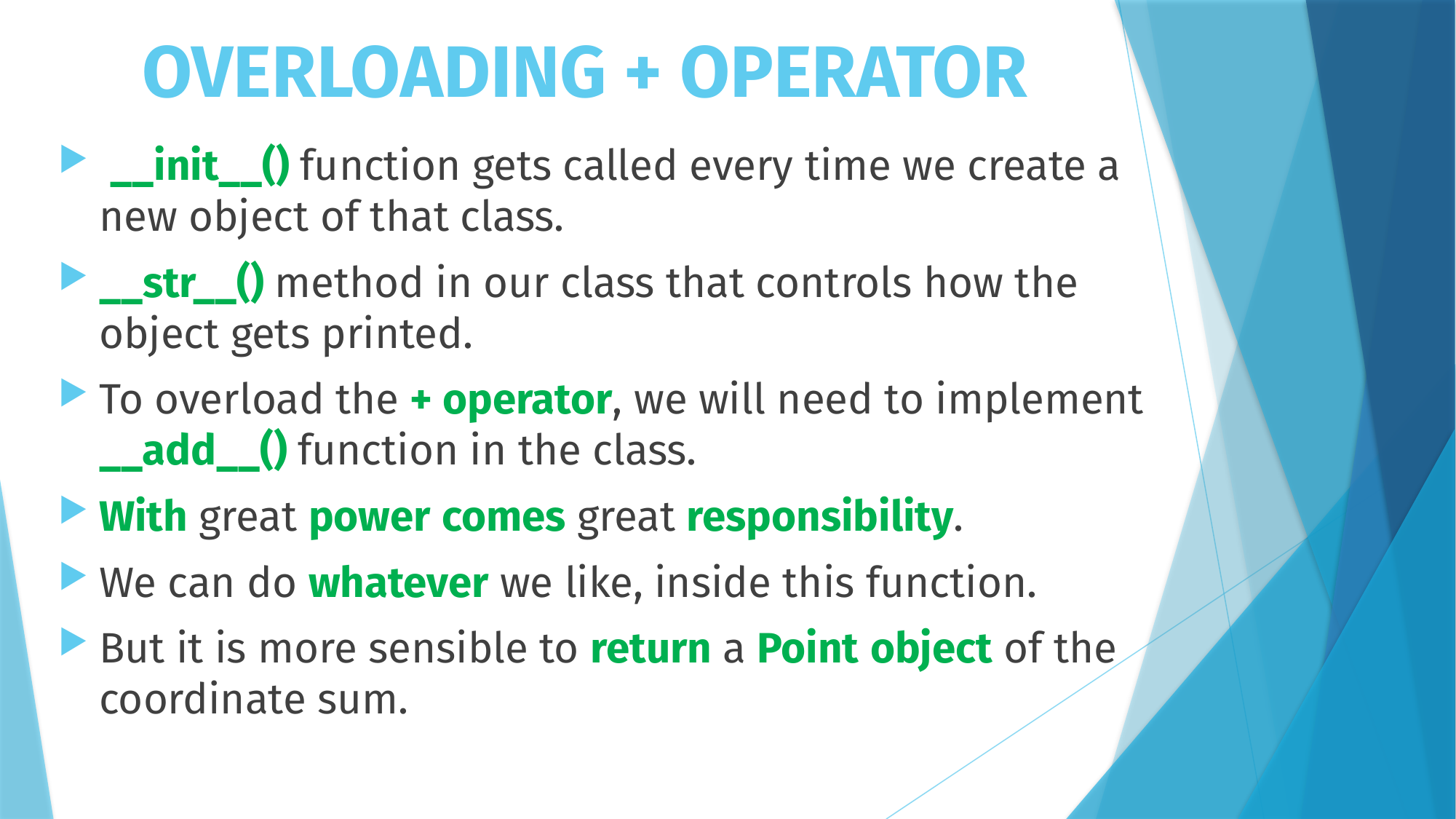

# OVERLOADING + OPERATOR
 __init__() function gets called every time we create a new object of that class.
__str__() method in our class that controls how the object gets printed.
To overload the + operator, we will need to implement __add__() function in the class.
With great power comes great responsibility.
We can do whatever we like, inside this function.
But it is more sensible to return a Point object of the coordinate sum.